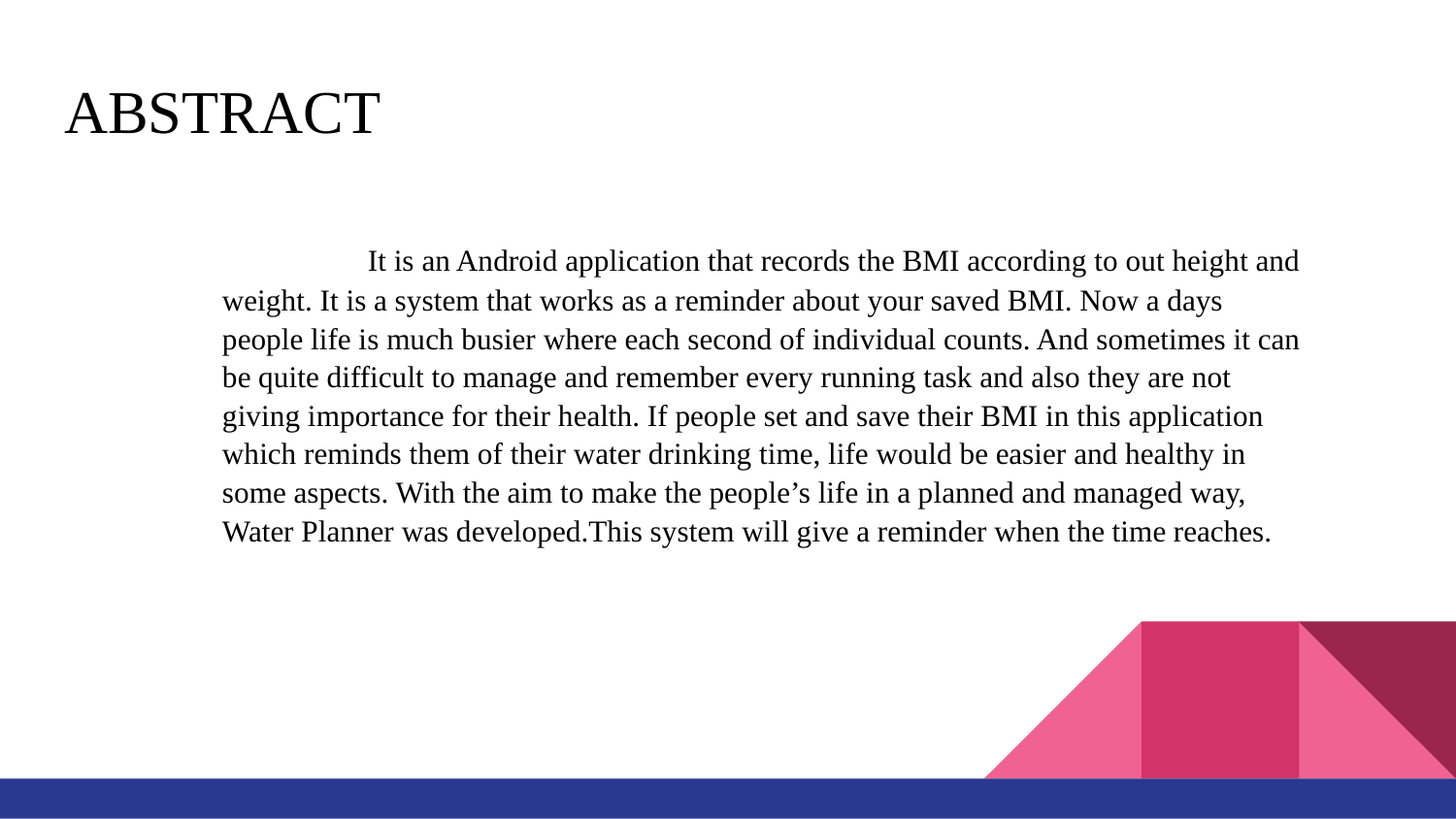

# ABSTRACT
	It is an Android application that records the BMI according to out height and weight. It is a system that works as a reminder about your saved BMI. Now a days people life is much busier where each second of individual counts. And sometimes it can be quite difficult to manage and remember every running task and also they are not giving importance for their health. If people set and save their BMI in this application which reminds them of their water drinking time, life would be easier and healthy in some aspects. With the aim to make the people’s life in a planned and managed way, Water Planner was developed.This system will give a reminder when the time reaches.